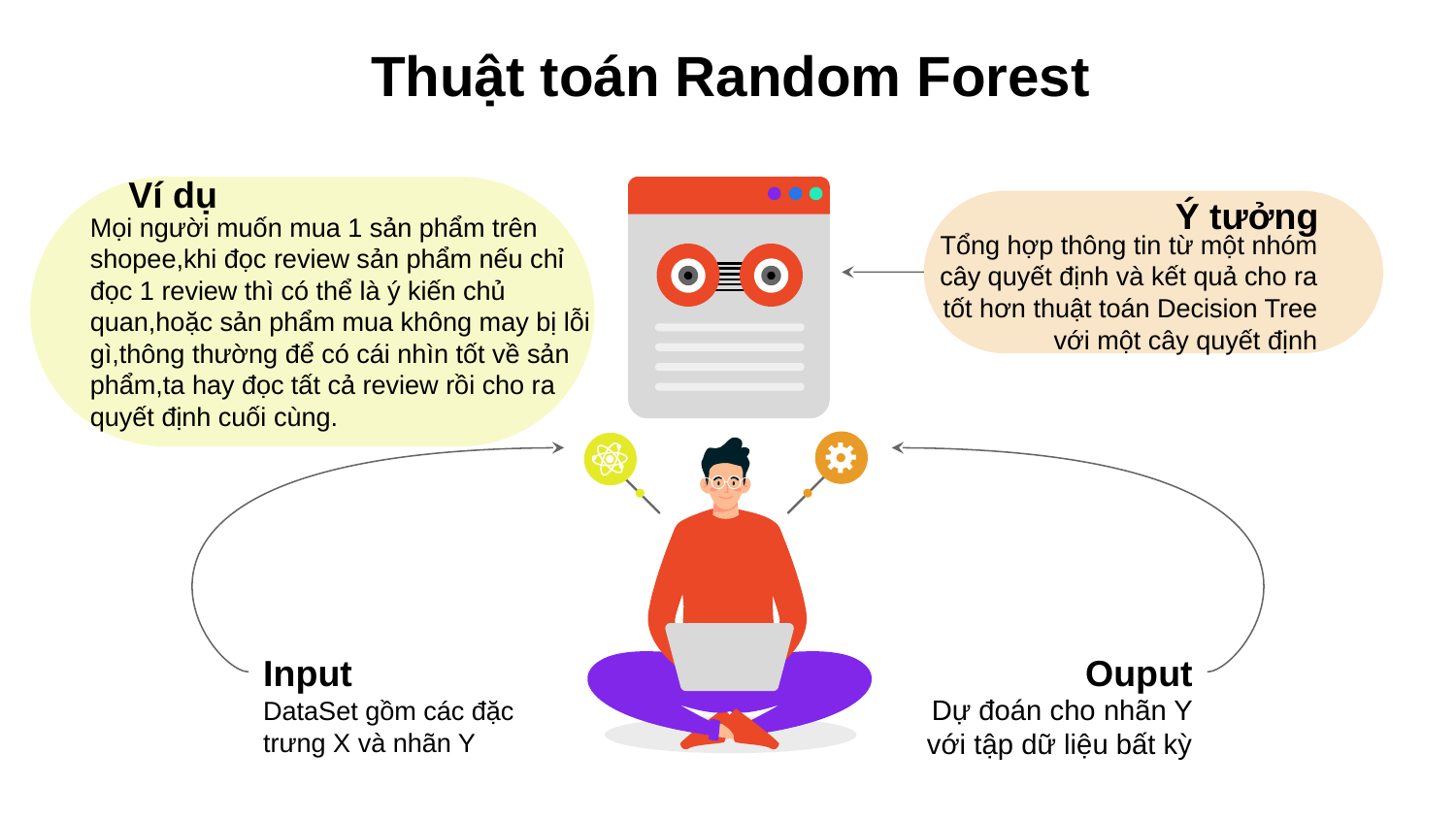

# Thuật toán Random Forest
Ví dụ
Mọi người muốn mua 1 sản phẩm trên shopee,khi đọc review sản phẩm nếu chỉ đọc 1 review thì có thể là ý kiến chủ quan,hoặc sản phẩm mua không may bị lỗi gì,thông thường để có cái nhìn tốt về sản phẩm,ta hay đọc tất cả review rồi cho ra quyết định cuối cùng.

Ý tưởng
Tổng hợp thông tin từ một nhóm cây quyết định và kết quả cho ra tốt hơn thuật toán Decision Tree với một cây quyết định

Input
DataSet gồm các đặc trưng X và nhãn Y
Ouput
Dự đoán cho nhãn Y với tập dữ liệu bất kỳ